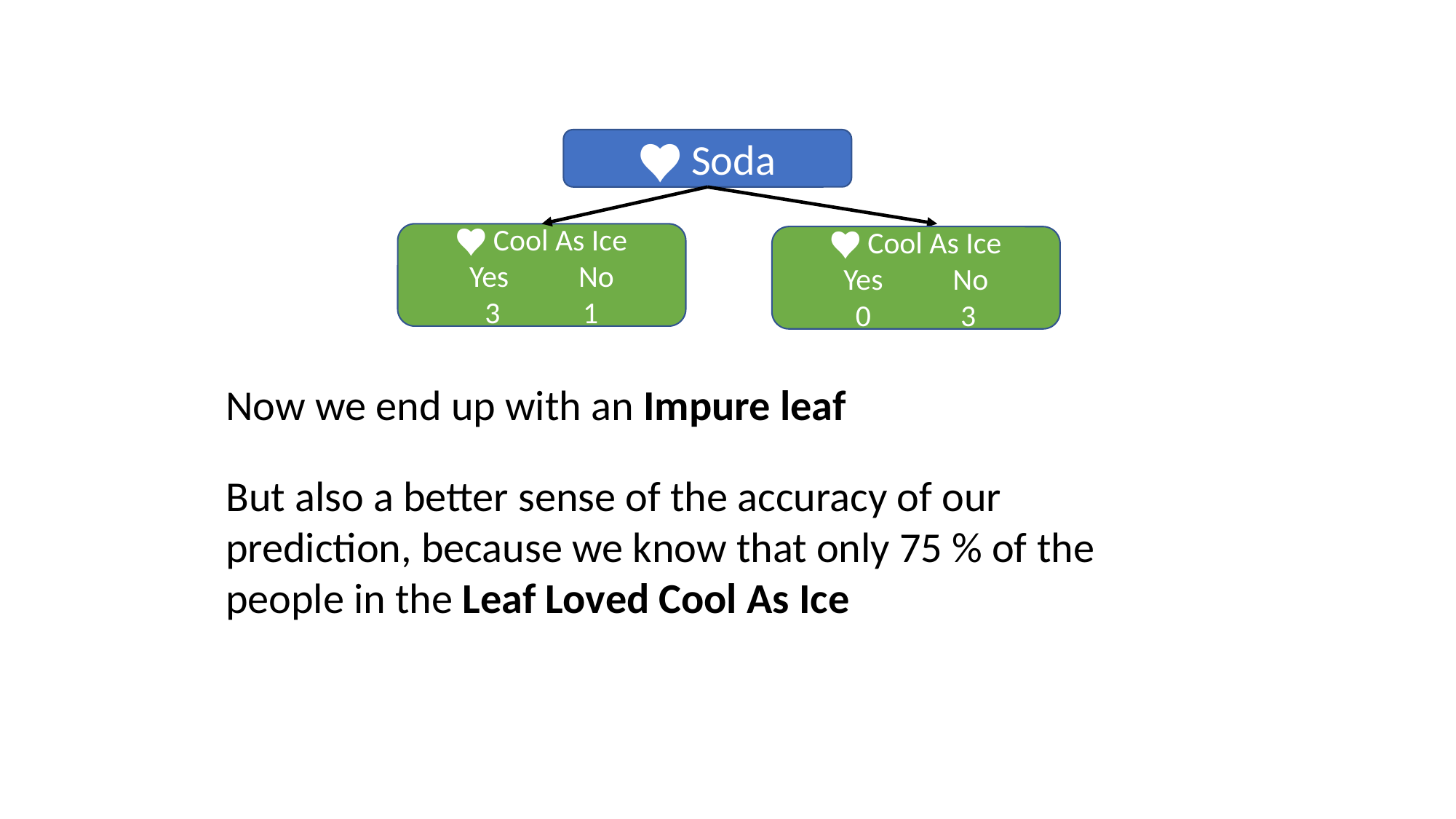

♥︎ Soda
♥︎ Cool As Ice
Yes	No
3            1
♥︎ Cool As Ice
Yes	No
0             3
Now we end up with an Impure leaf
But also a better sense of the accuracy of our prediction, because we know that only 75 % of the people in the Leaf Loved Cool As Ice